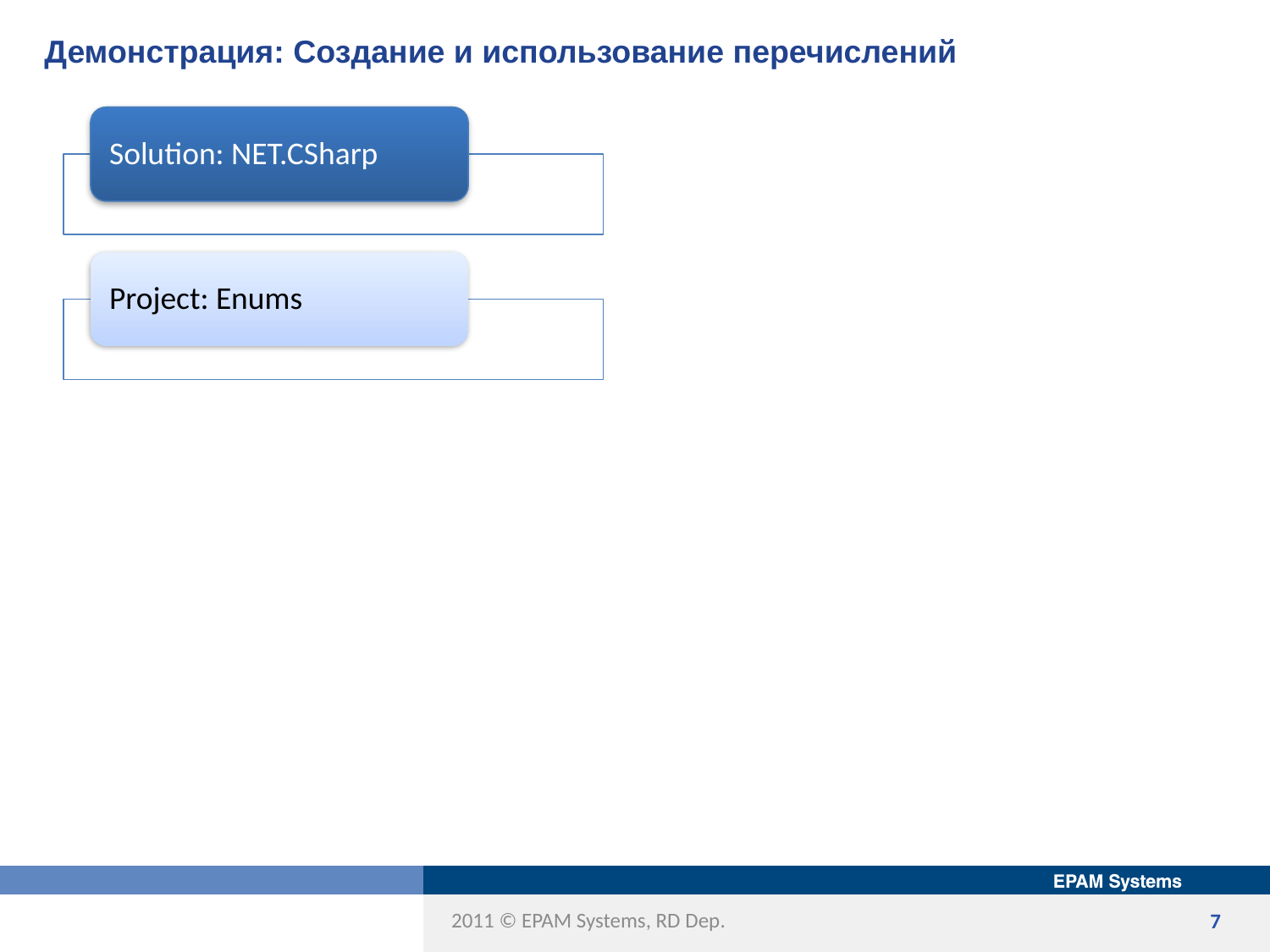

# Демонстрация: Создание и использование перечислений
Solution: NET.CSharp
Project: Enums